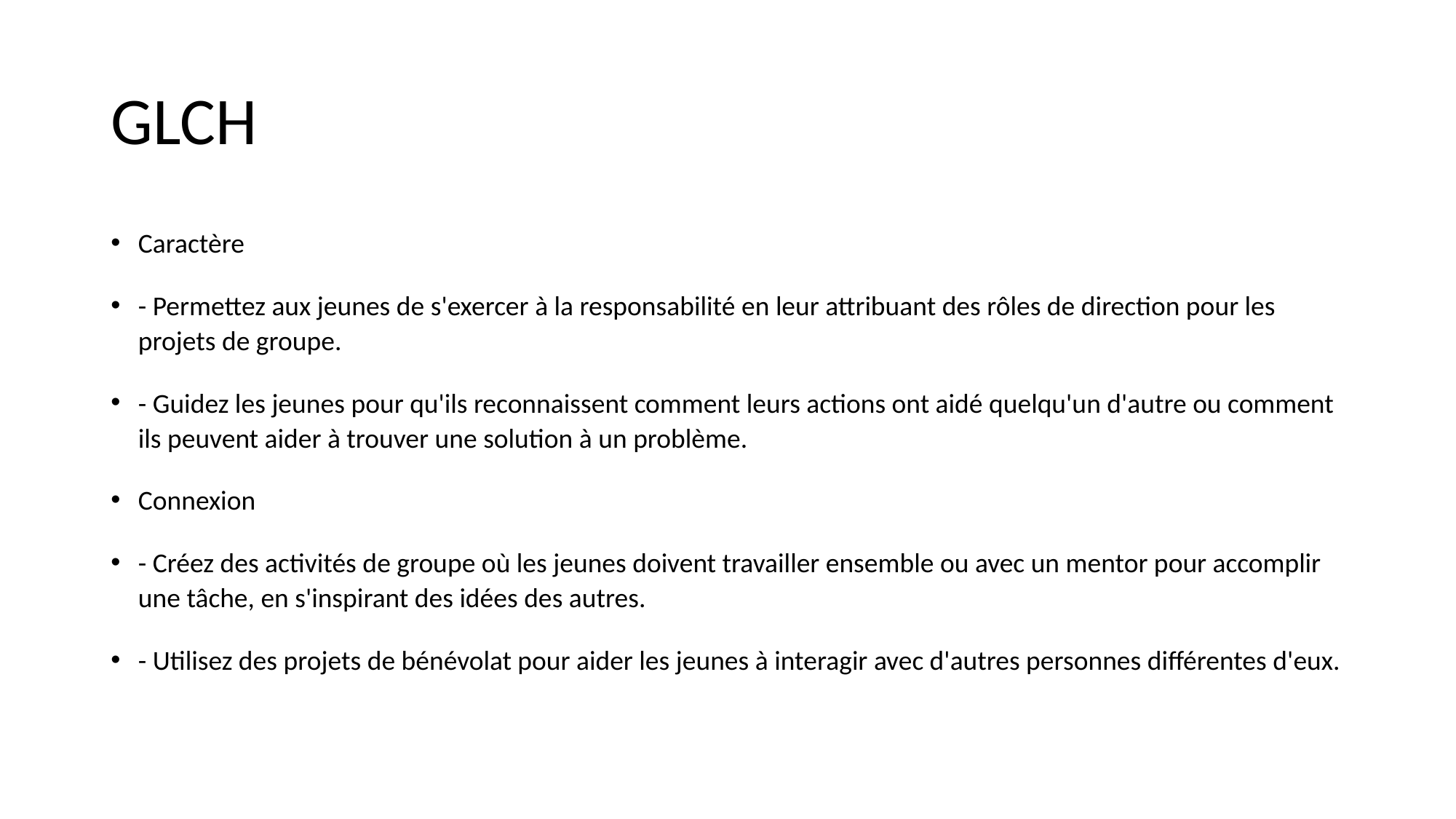

# GLCH
Caractère
- Permettez aux jeunes de s'exercer à la responsabilité en leur attribuant des rôles de direction pour les projets de groupe.
- Guidez les jeunes pour qu'ils reconnaissent comment leurs actions ont aidé quelqu'un d'autre ou comment ils peuvent aider à trouver une solution à un problème.
Connexion
- Créez des activités de groupe où les jeunes doivent travailler ensemble ou avec un mentor pour accomplir une tâche, en s'inspirant des idées des autres.
- Utilisez des projets de bénévolat pour aider les jeunes à interagir avec d'autres personnes différentes d'eux.